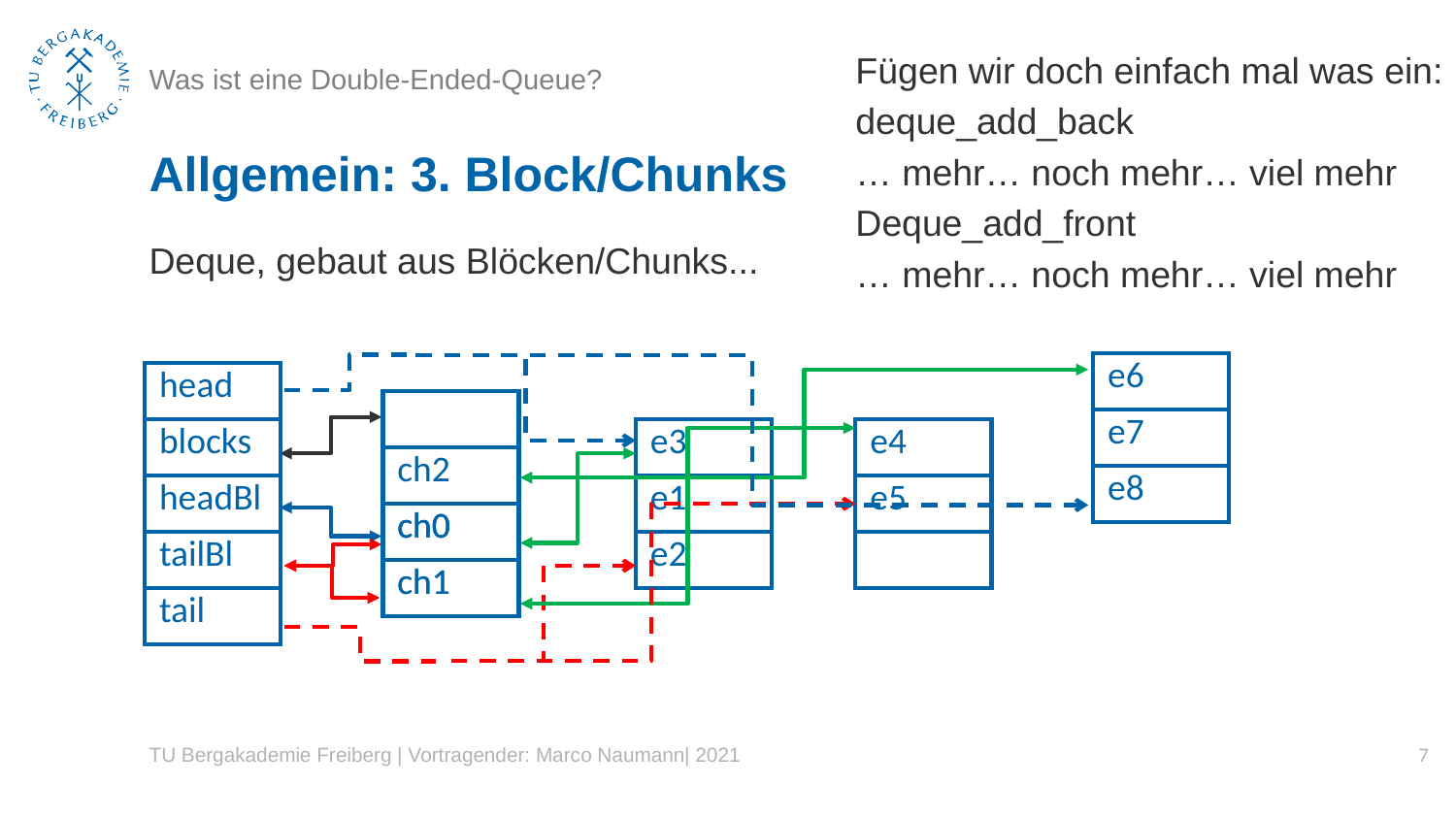

# Was ist eine Double-Ended-Queue?
Fügen wir doch einfach mal was ein:
deque_add_back
… mehr… noch mehr… viel mehr
Deque_add_front
… mehr… noch mehr… viel mehr

Allgemein: 3. Block/Chunks
Deque, gebaut aus Blöcken/Chunks...
| e6 |
| --- |
| e7 |
| e8 |
| head |
| --- |
| blocks |
| headBl |
| tailBl |
| tail |
|  |
| --- |
|  |
|  |
|  |
|  |
|  |
| --- |
| ch2 |
| ch0 |
| ch1 |
|  |
| --- |
|  |
| ch0 |
| ch1 |
|  |
| --- |
|  |
| ch0 |
|  |
| e3 |
| --- |
| e1 |
| e2 |
| e4 |
| --- |
| e5 |
|  |
TU Bergakademie Freiberg | Vortragender: Marco Naumann| 2021
7